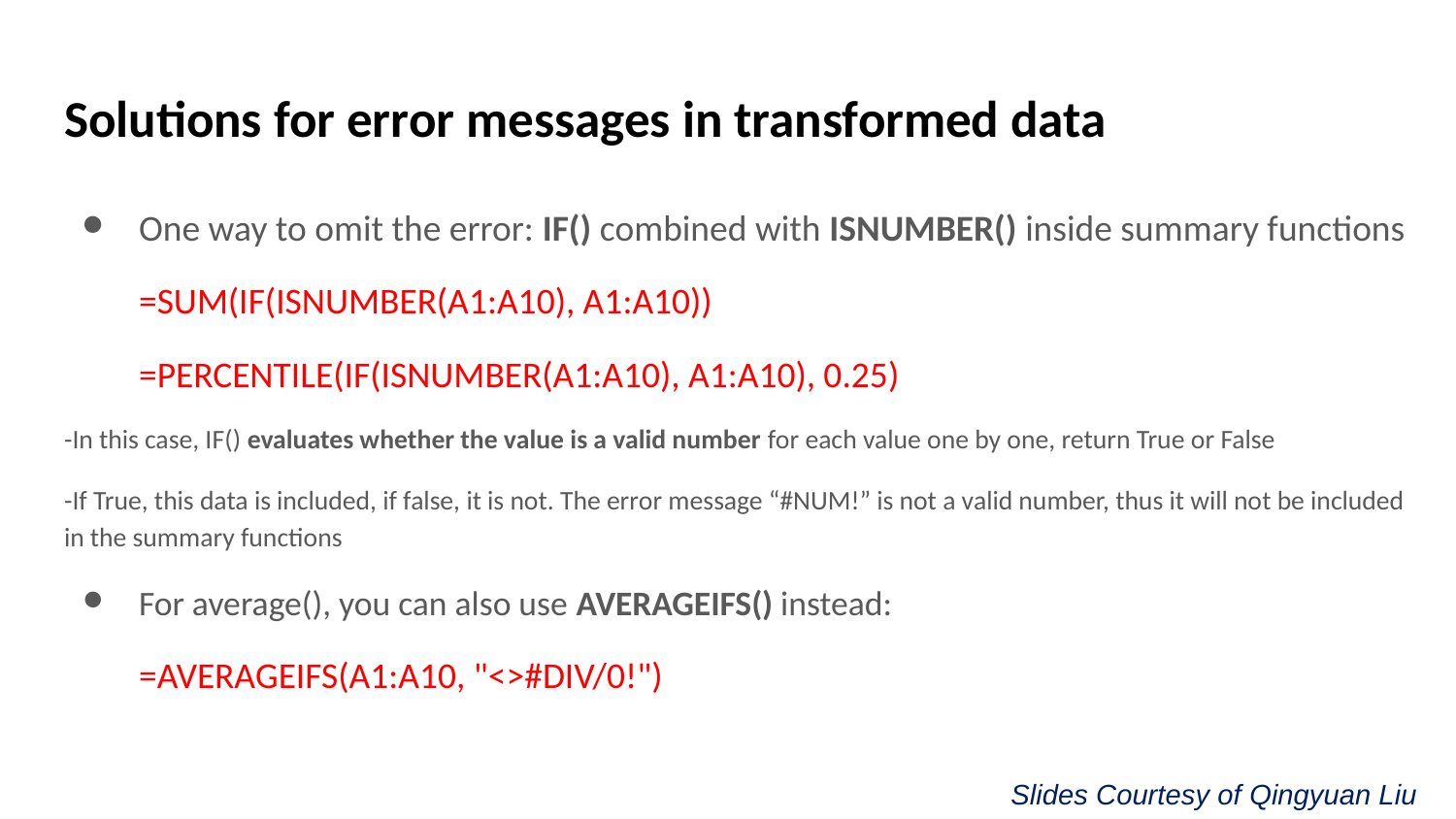

# Solutions for error messages in transformed data
One way to omit the error: IF() combined with ISNUMBER() inside summary functions
=SUM(IF(ISNUMBER(A1:A10), A1:A10))
=PERCENTILE(IF(ISNUMBER(A1:A10), A1:A10), 0.25)
-In this case, IF() evaluates whether the value is a valid number for each value one by one, return True or False
-If True, this data is included, if false, it is not. The error message “#NUM!” is not a valid number, thus it will not be included in the summary functions
For average(), you can also use AVERAGEIFS() instead:
=AVERAGEIFS(A1:A10, "<>#DIV/0!")
Slides Courtesy of Qingyuan Liu